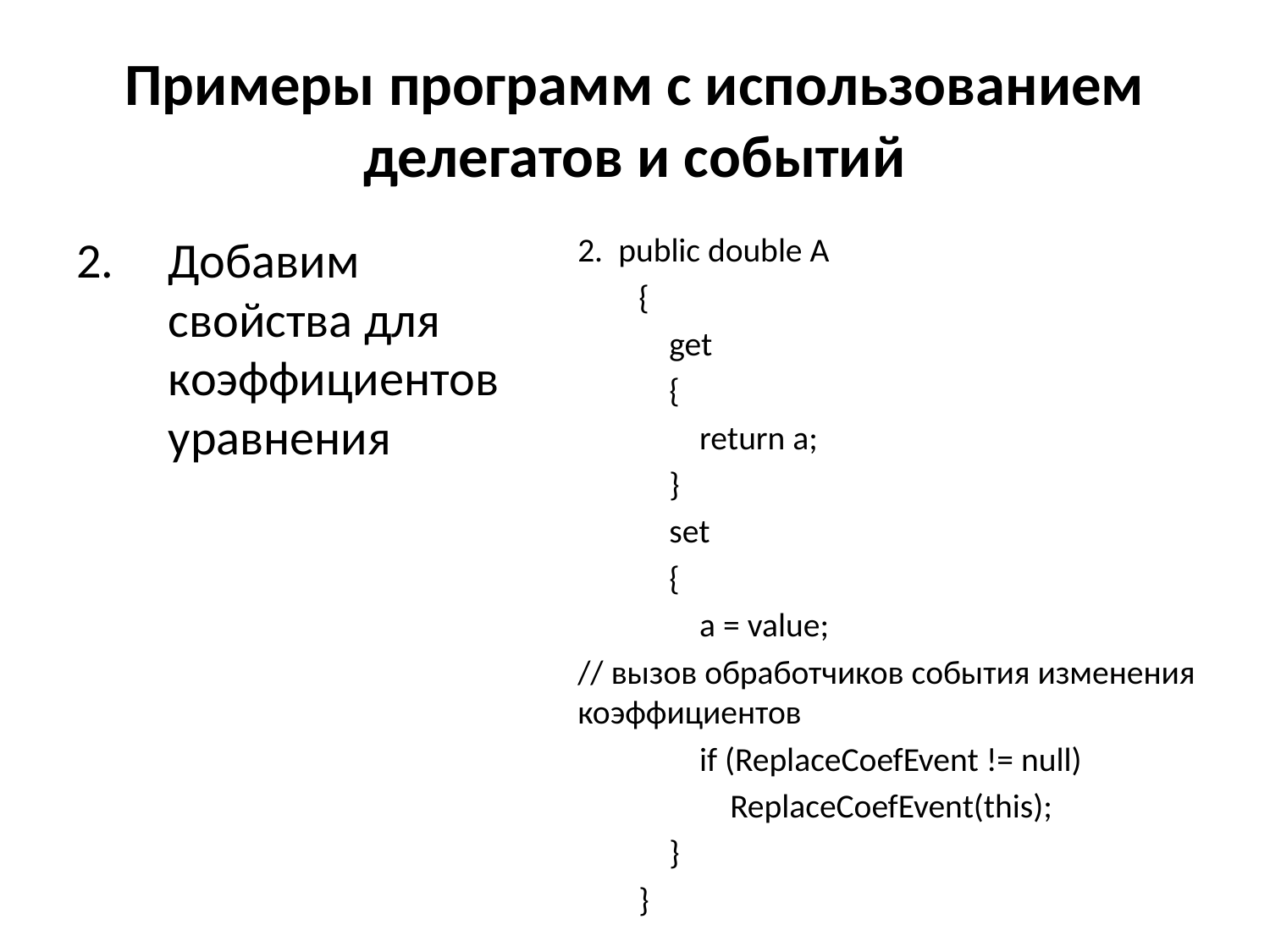

# Примеры программ с использованием делегатов и событий
Добавим свойства для коэффициентов уравнения
2.  public double A
        {
            get
            {
                return a;
            }
            set
            {
                a = value;
// вызов обработчиков события изменения коэффициентов
                if (ReplaceCoefEvent != null)
                    ReplaceCoefEvent(this);
            }
        }